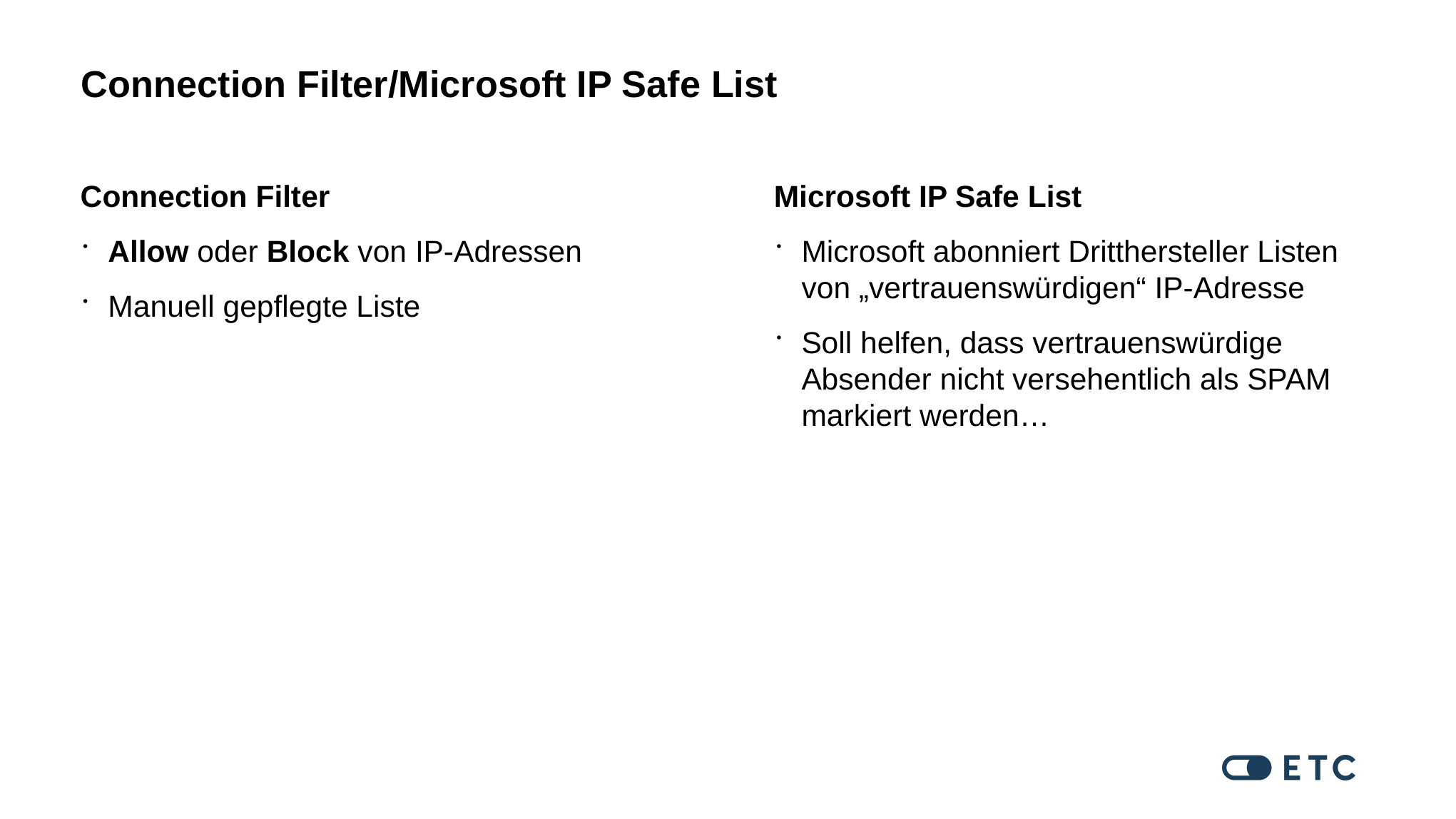

# Connection Filter/Microsoft IP Safe List
Connection Filter
Allow oder Block von IP-Adressen
Manuell gepflegte Liste
Microsoft IP Safe List
Microsoft abonniert Dritthersteller Listen von „vertrauenswürdigen“ IP-Adresse
Soll helfen, dass vertrauenswürdige Absender nicht versehentlich als SPAM markiert werden…